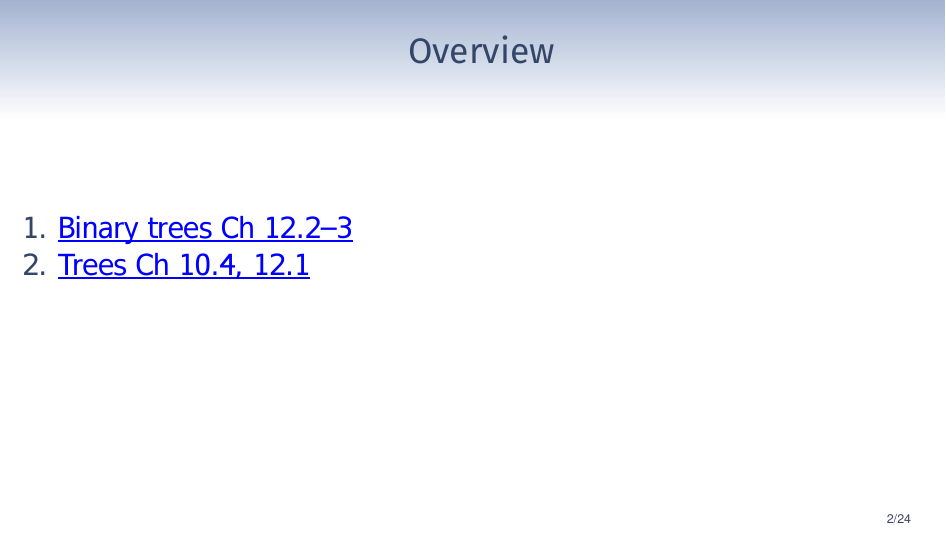

Overview
Binary trees Ch 12.2–3
Trees Ch 10.4, 12.1
2/24